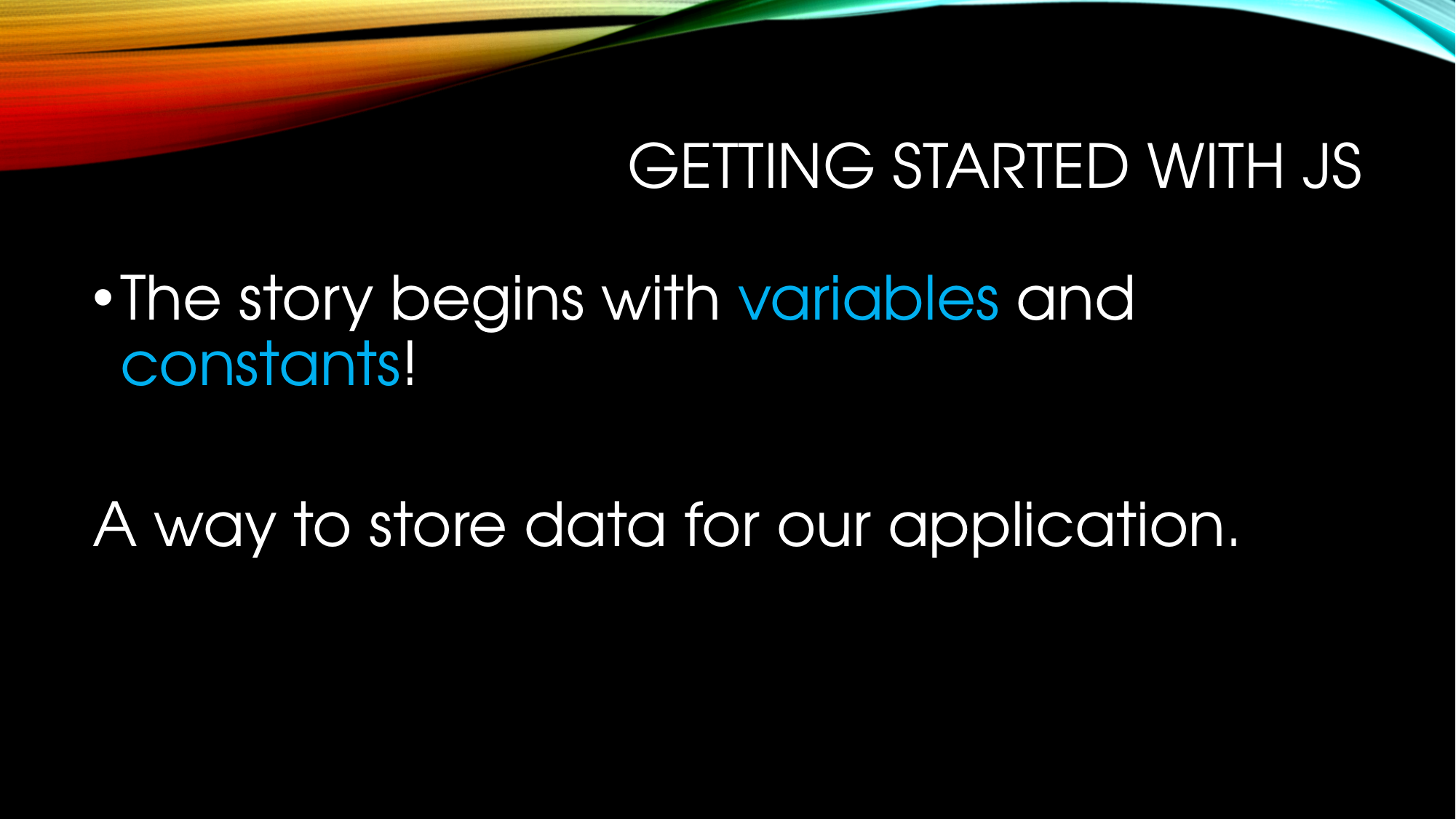

# Getting started with JS
The story begins with variables and constants!

A way to store data for our application.